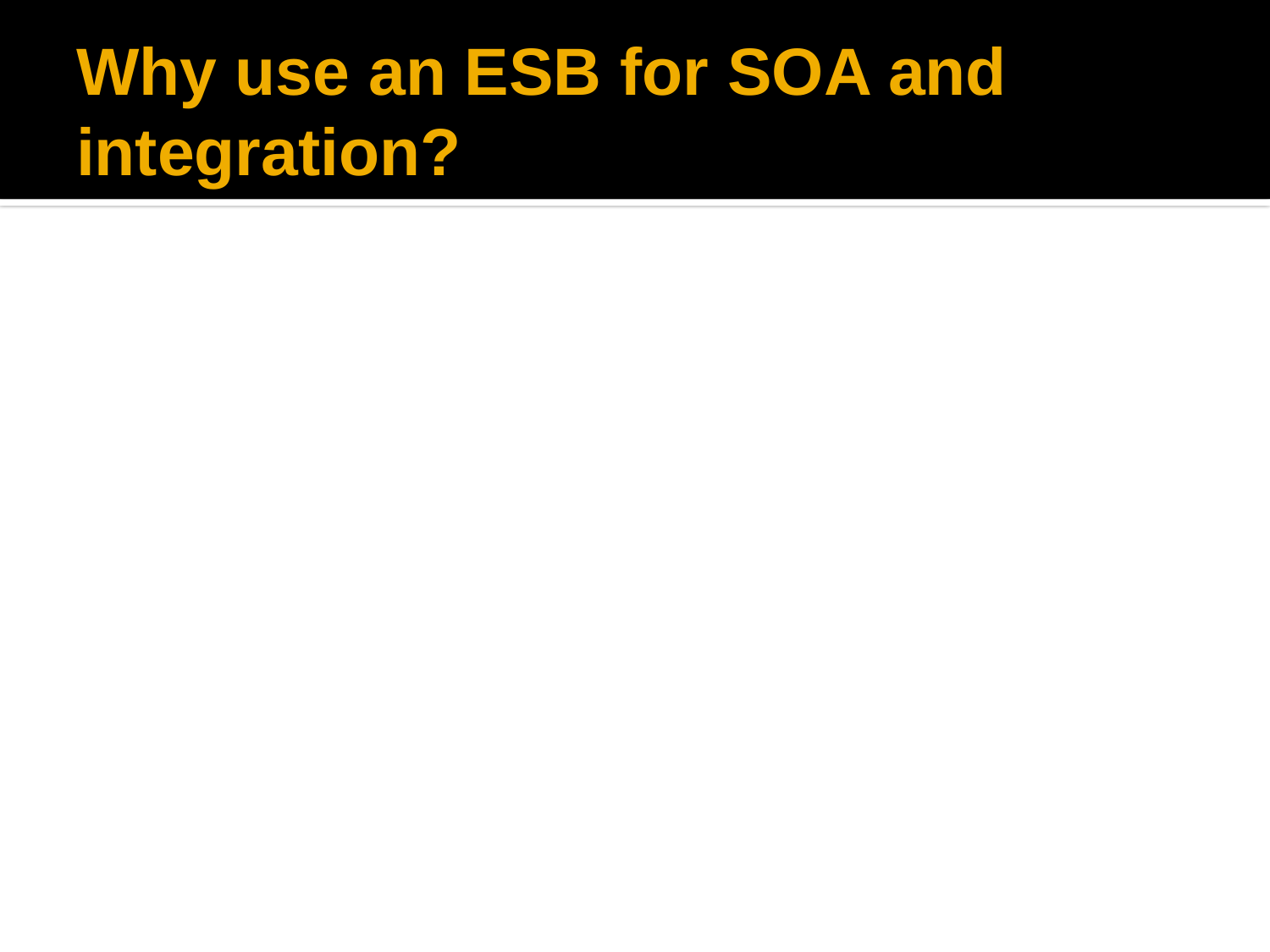

# Why use an ESB for SOA and integration?